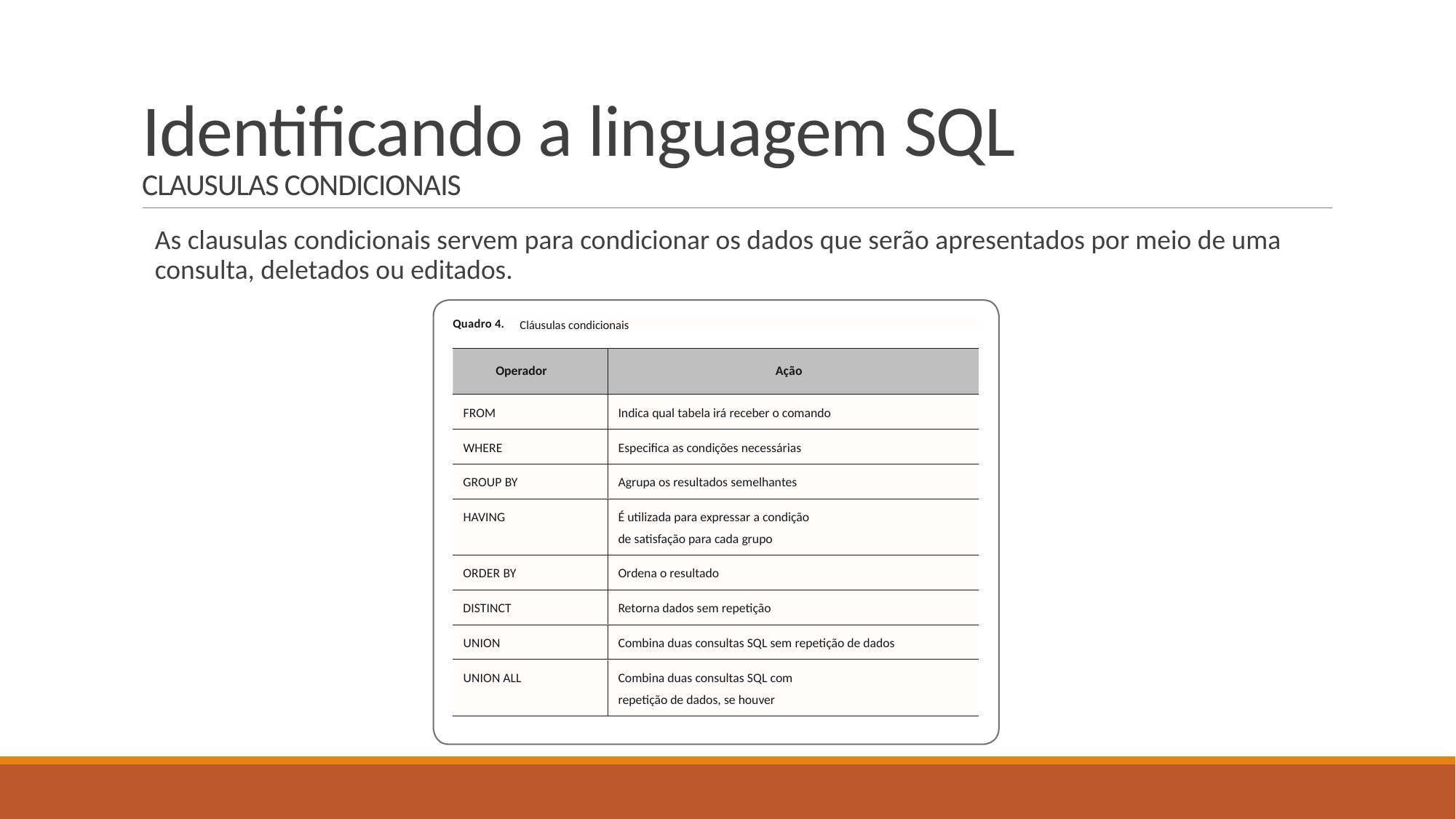

# Identificando a linguagem SQL CLAUSULAS CONDICIONAIS
As clausulas condicionais servem para condicionar os dados que serão apresentados por meio de uma consulta, deletados ou editados.

Quadro 4.
Cláusulas condicionais

Operador
Ação

FROM
Indica qual tabela irá receber o comando

WHERE
Especifica as condições necessárias

GROUP BY
Agrupa os resultados semelhantes

HAVING
É utilizada para expressar a condição
de satisfação para cada grupo

ORDER BY
Ordena o resultado

DISTINCT
Retorna dados sem repetição

UNION
Combina duas consultas SQL sem repetição de dados

UNION ALL
Combina duas consultas SQL com
repetição de dados, se houver